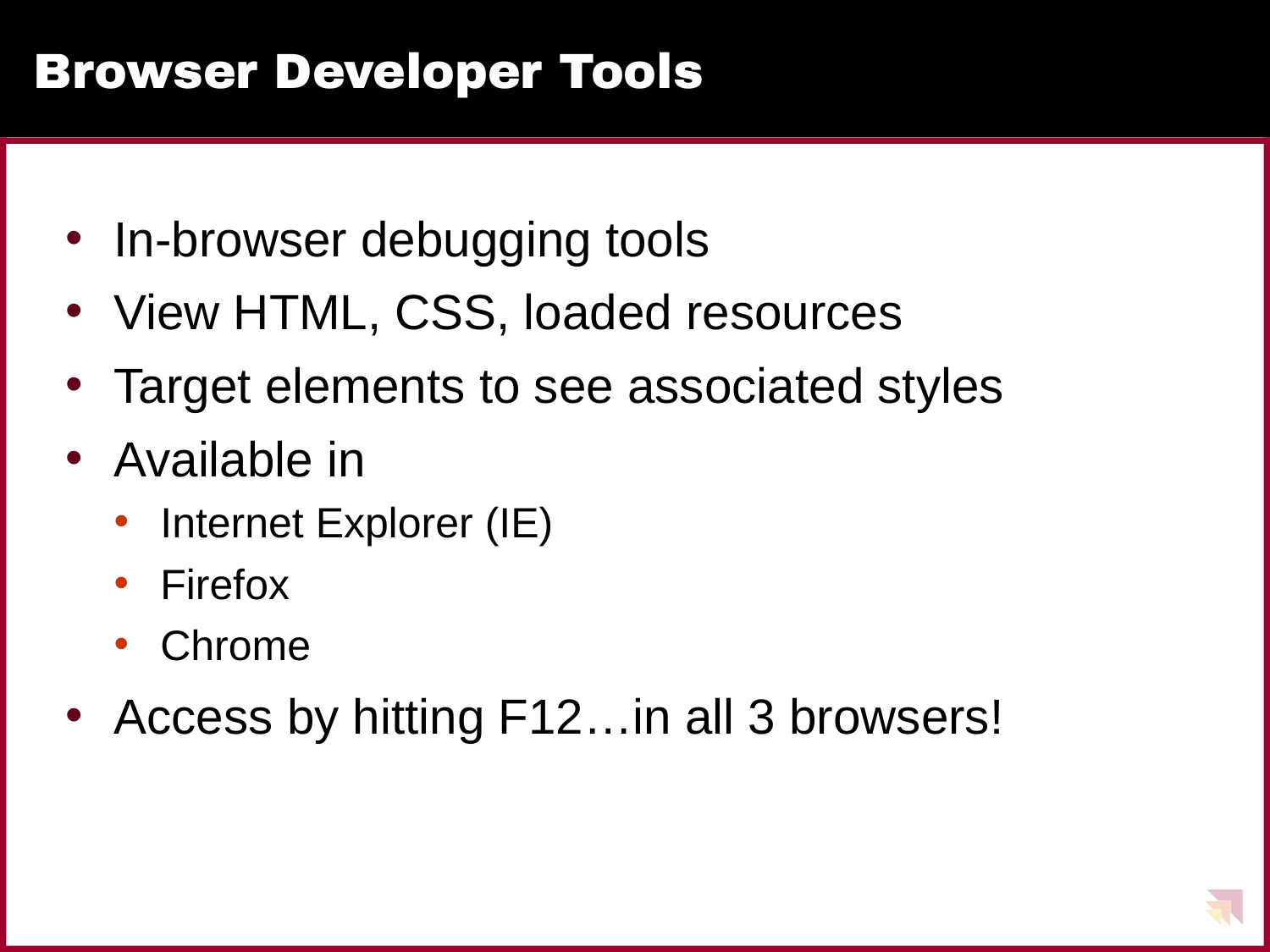

# Browser Developer Tools
In-browser debugging tools
View HTML, CSS, loaded resources
Target elements to see associated styles
Available in
Internet Explorer (IE)
Firefox
Chrome
Access by hitting F12…in all 3 browsers!